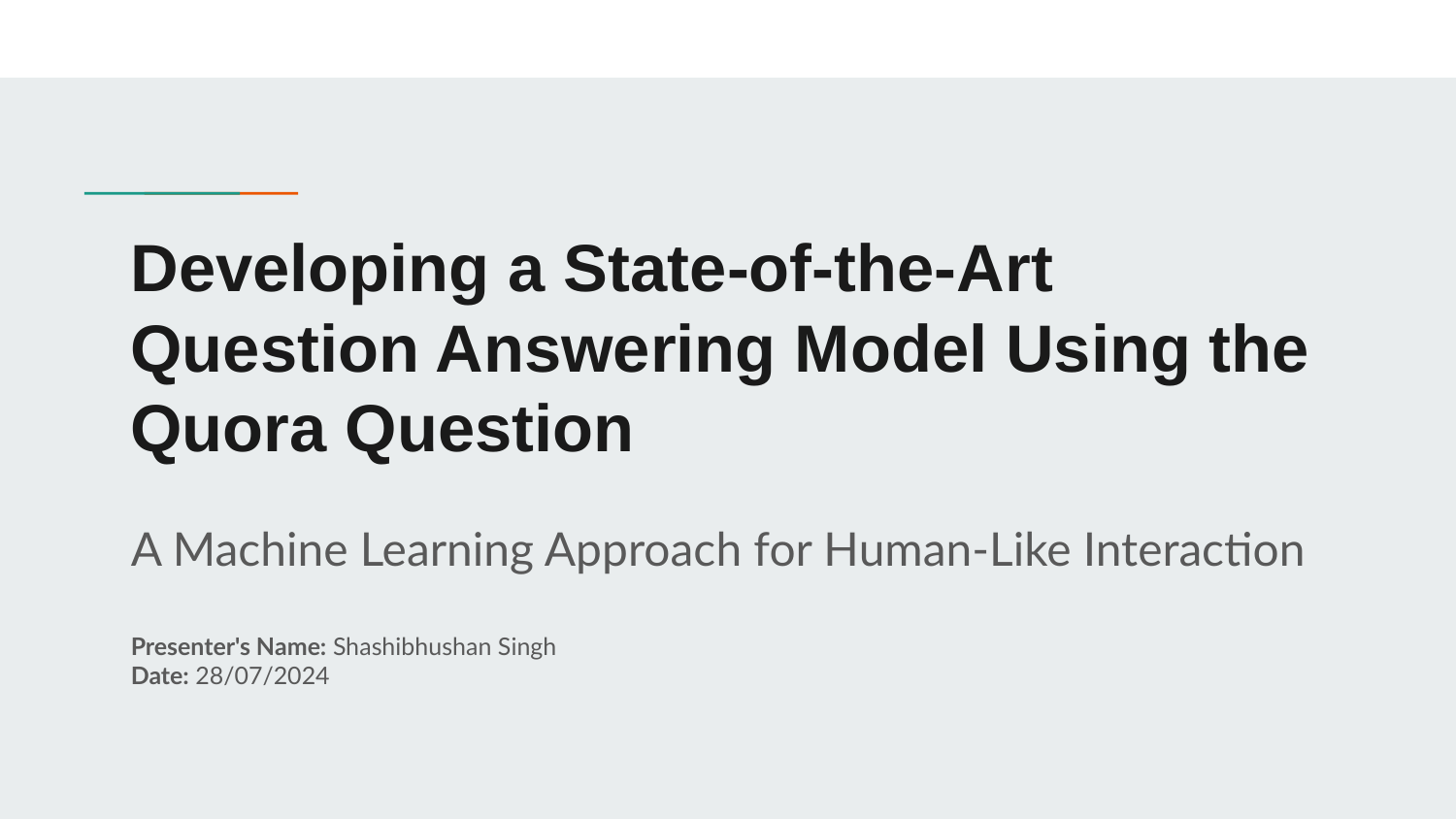

# Developing a State-of-the-Art Question Answering Model Using the Quora Question
A Machine Learning Approach for Human-Like Interaction

Presenter's Name: Shashibhushan Singh
Date: 28/07/2024